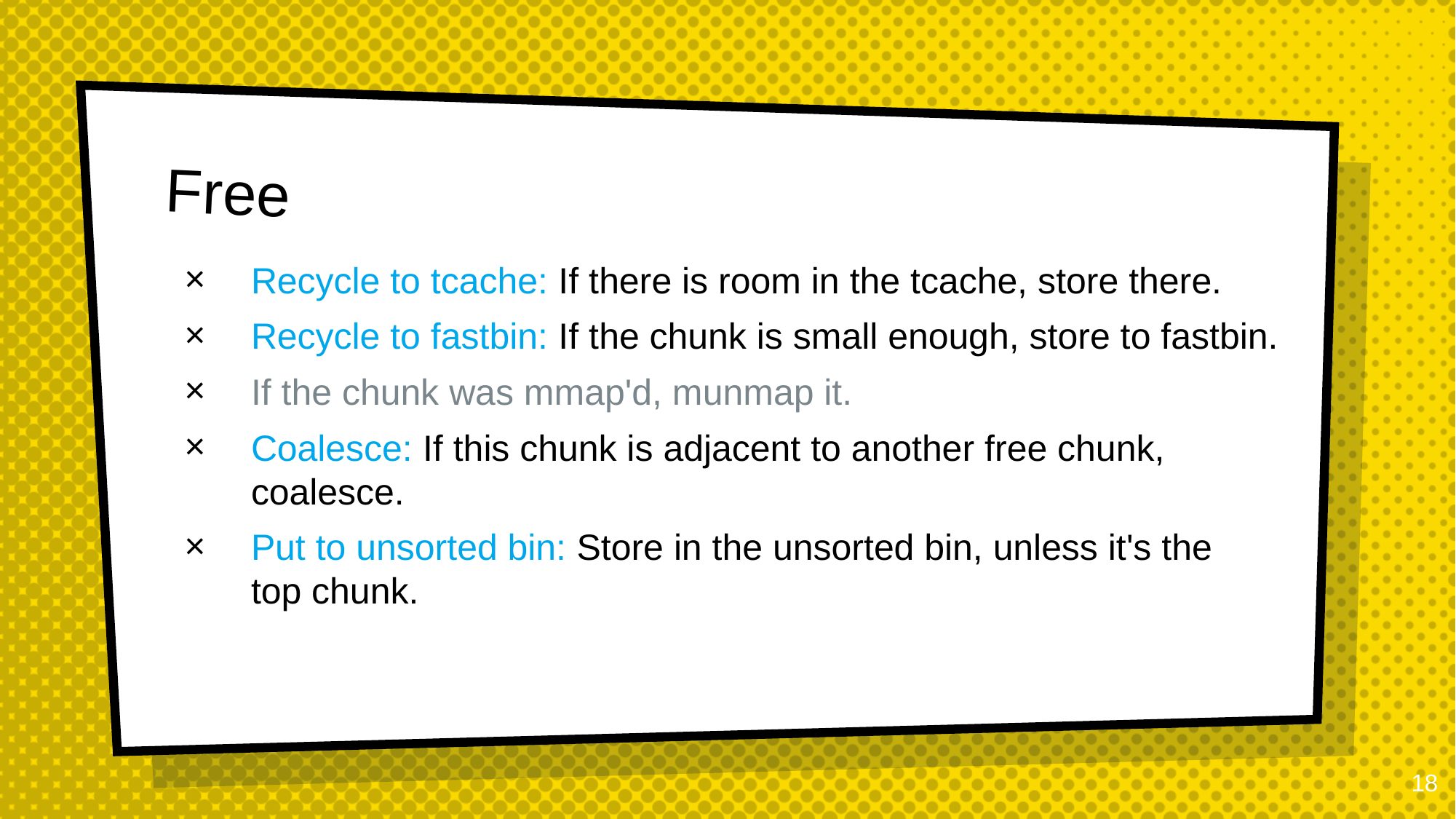

# Free
Recycle to tcache: If there is room in the tcache, store there.
Recycle to fastbin: If the chunk is small enough, store to fastbin.
If the chunk was mmap'd, munmap it.
Coalesce: If this chunk is adjacent to another free chunk, coalesce.
Put to unsorted bin: Store in the unsorted bin, unless it's the top chunk.
18